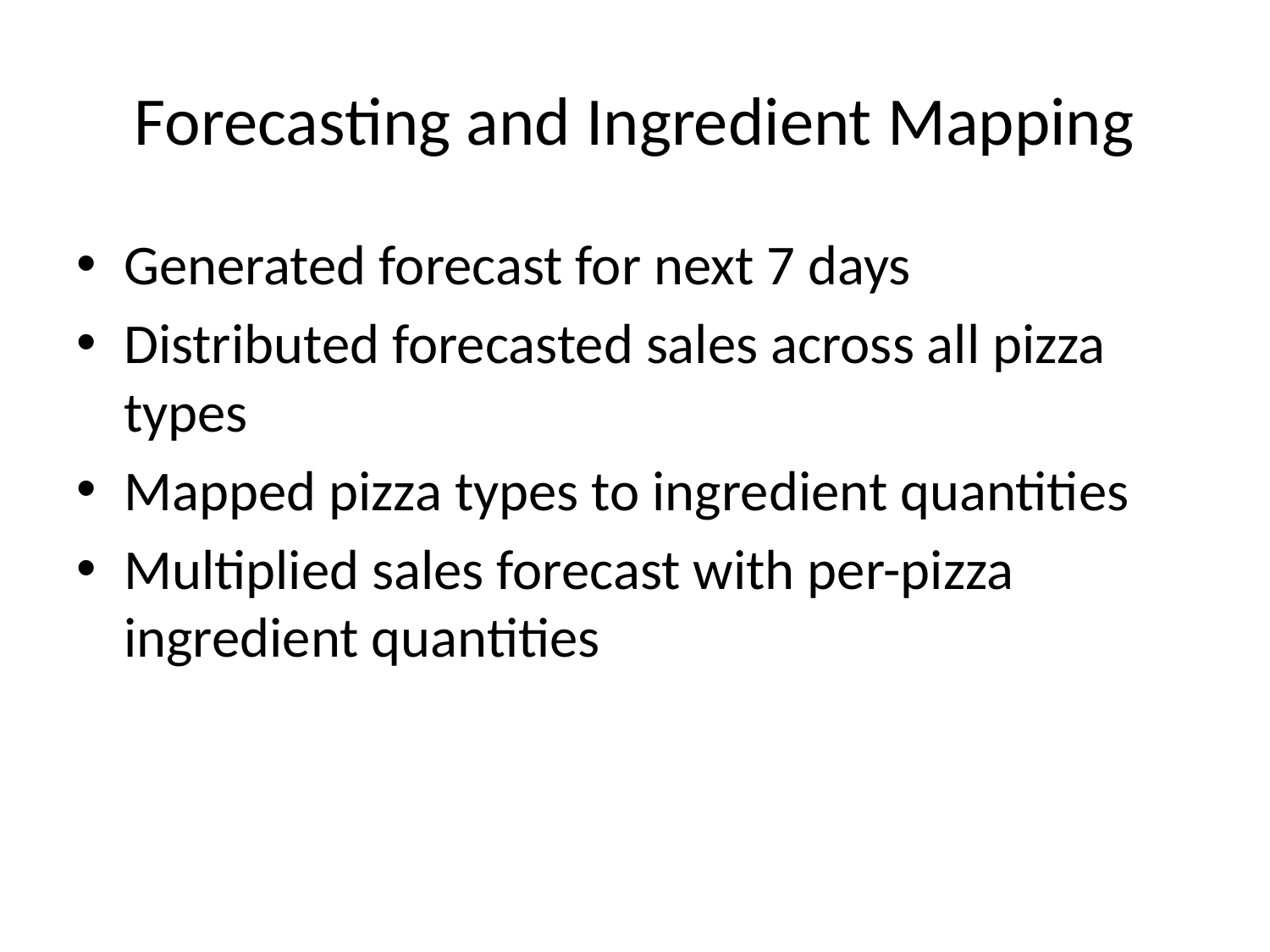

# Forecasting and Ingredient Mapping
Generated forecast for next 7 days
Distributed forecasted sales across all pizza types
Mapped pizza types to ingredient quantities
Multiplied sales forecast with per-pizza ingredient quantities